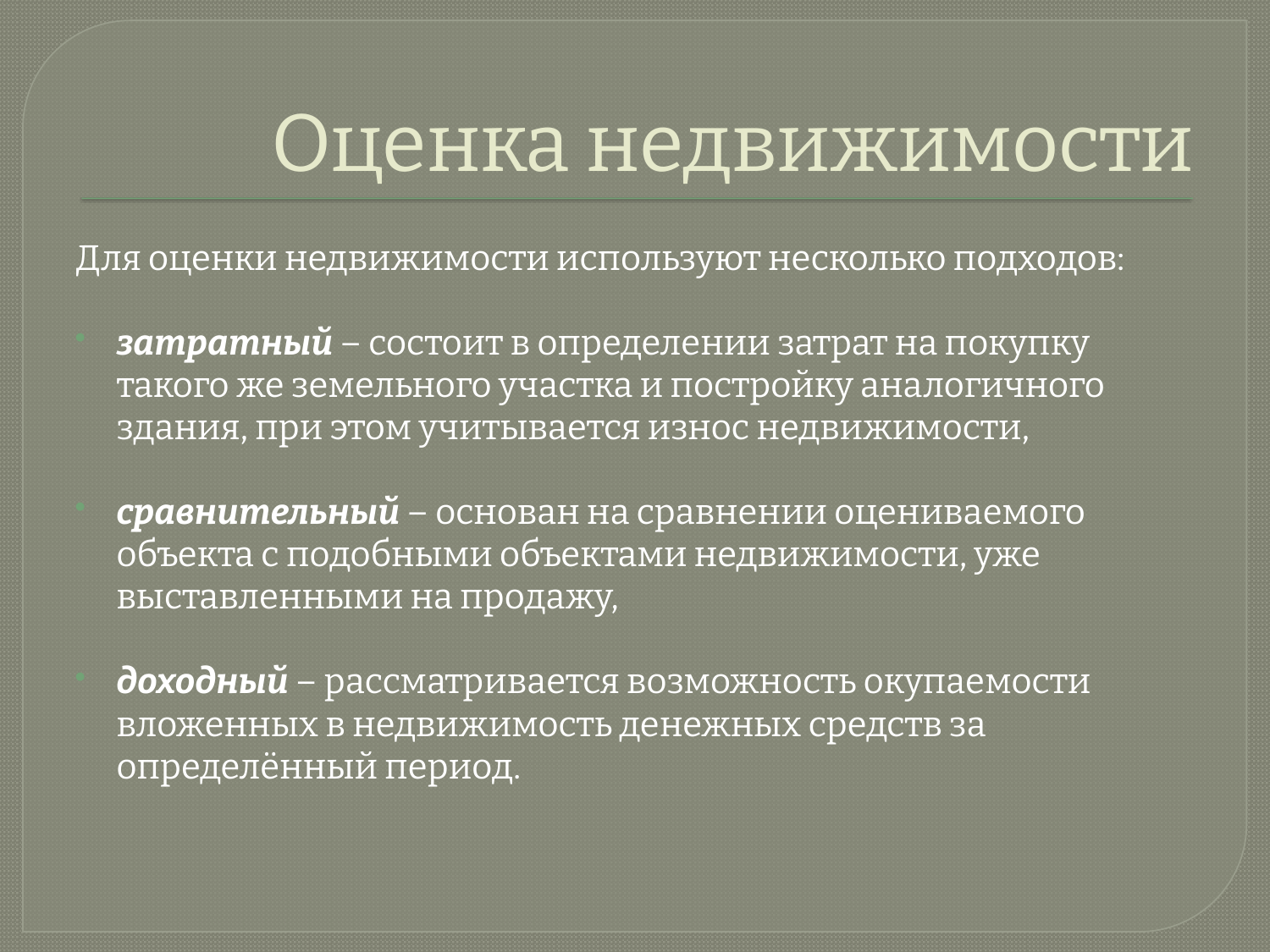

# Оценка недвижимости
Для оценки недвижимости используют несколько подходов:

затратный – состоит в определении затрат на покупку такого же земельного участка и постройку аналогичного здания, при этом учитывается износ недвижимости,

сравнительный – основан на сравнении оцениваемого объекта с подобными объектами недвижимости, уже выставленными на продажу,

доходный – рассматривается возможность окупаемости вложенных в недвижимость денежных средств за определённый период.